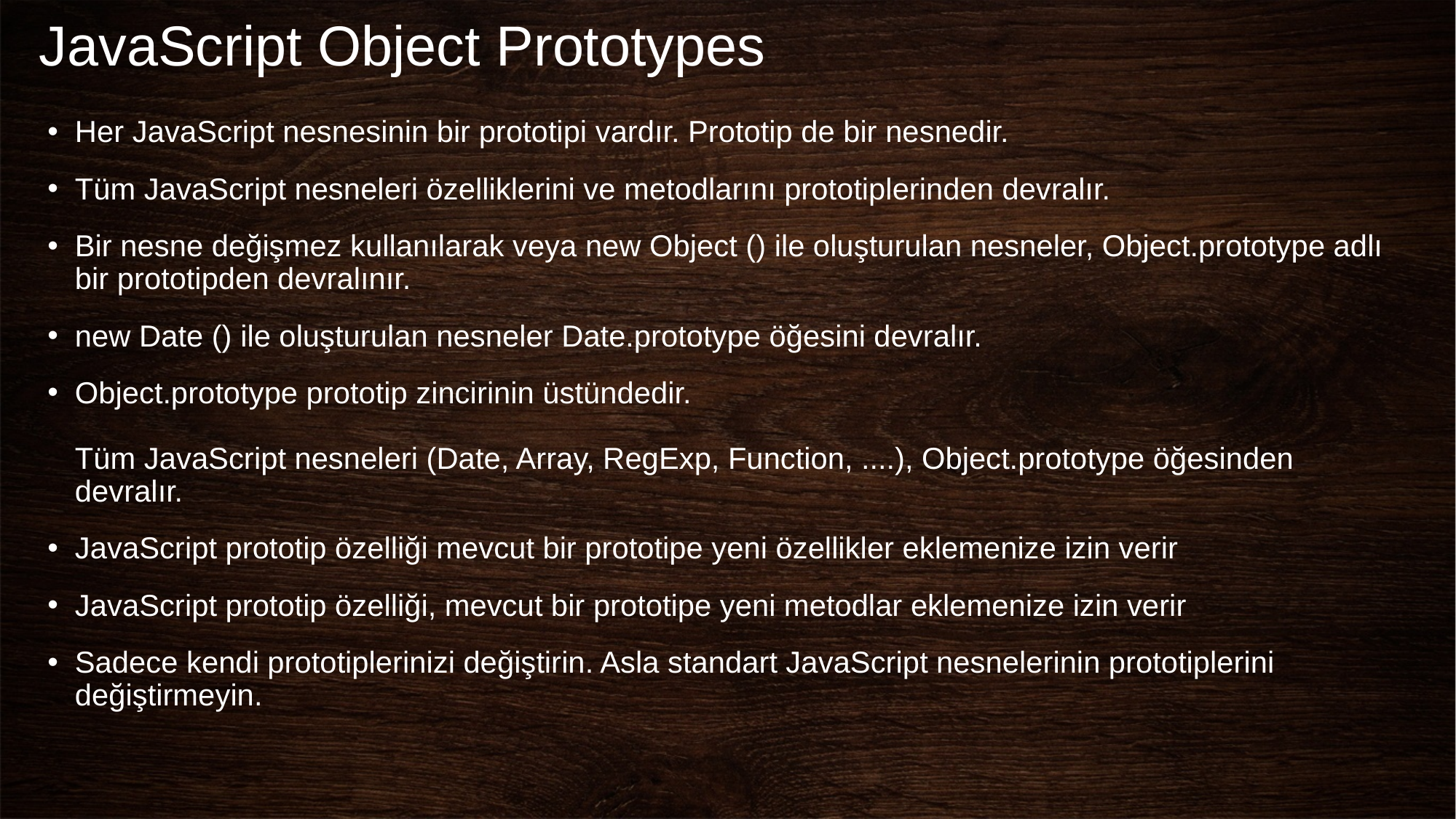

# JavaScript Object Prototypes
Her JavaScript nesnesinin bir prototipi vardır. Prototip de bir nesnedir.
Tüm JavaScript nesneleri özelliklerini ve metodlarını prototiplerinden devralır.
Bir nesne değişmez kullanılarak veya new Object () ile oluşturulan nesneler, Object.prototype adlı bir prototipden devralınır.
new Date () ile oluşturulan nesneler Date.prototype öğesini devralır.
Object.prototype prototip zincirinin üstündedir.
Tüm JavaScript nesneleri (Date, Array, RegExp, Function, ....), Object.prototype öğesinden devralır.
JavaScript prototip özelliği mevcut bir prototipe yeni özellikler eklemenize izin verir
JavaScript prototip özelliği, mevcut bir prototipe yeni metodlar eklemenize izin verir
Sadece kendi prototiplerinizi değiştirin. Asla standart JavaScript nesnelerinin prototiplerini değiştirmeyin.